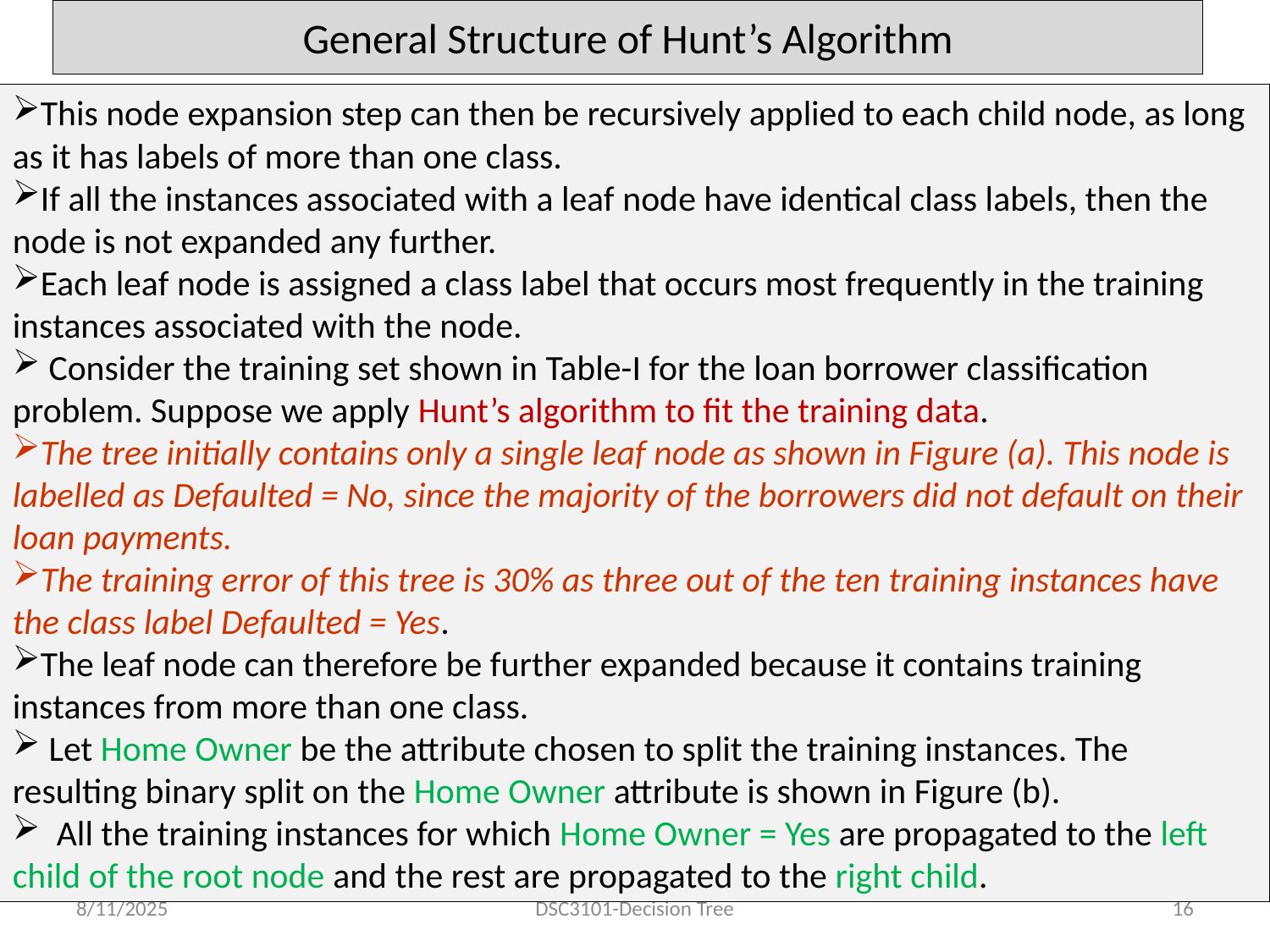

# General Structure of Hunt’s Algorithm
This node expansion step can then be recursively applied to each child node, as long as it has labels of more than one class.
If all the instances associated with a leaf node have identical class labels, then the node is not expanded any further.
Each leaf node is assigned a class label that occurs most frequently in the training instances associated with the node.
 Consider the training set shown in Table-I for the loan borrower classification problem. Suppose we apply Hunt’s algorithm to fit the training data.
The tree initially contains only a single leaf node as shown in Figure (a). This node is labelled as Defaulted = No, since the majority of the borrowers did not default on their loan payments.
The training error of this tree is 30% as three out of the ten training instances have the class label Defaulted = Yes.
The leaf node can therefore be further expanded because it contains training instances from more than one class.
 Let Home Owner be the attribute chosen to split the training instances. The resulting binary split on the Home Owner attribute is shown in Figure (b).
  All the training instances for which Home Owner = Yes are propagated to the left child of the root node and the rest are propagated to the right child.
8/11/2025
DSC3101-Decision Tree
16